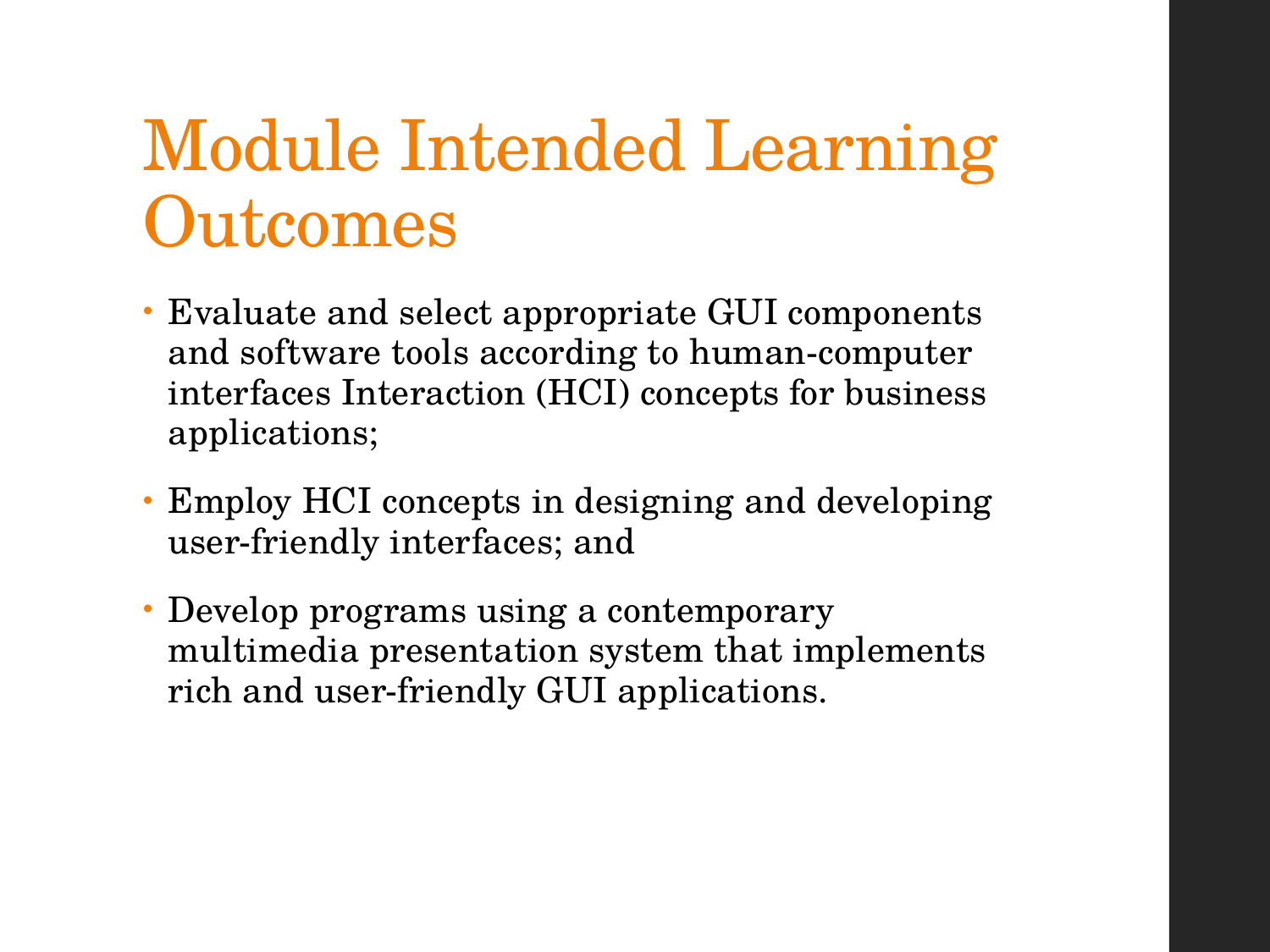

# Module Intended Learning Outcomes
Evaluate and select appropriate GUI components and software tools according to human-computer interfaces Interaction (HCI) concepts for business applications;
Employ HCI concepts in designing and developing user-friendly interfaces; and
Develop programs using a contemporary multimedia presentation system that implements rich and user-friendly GUI applications.